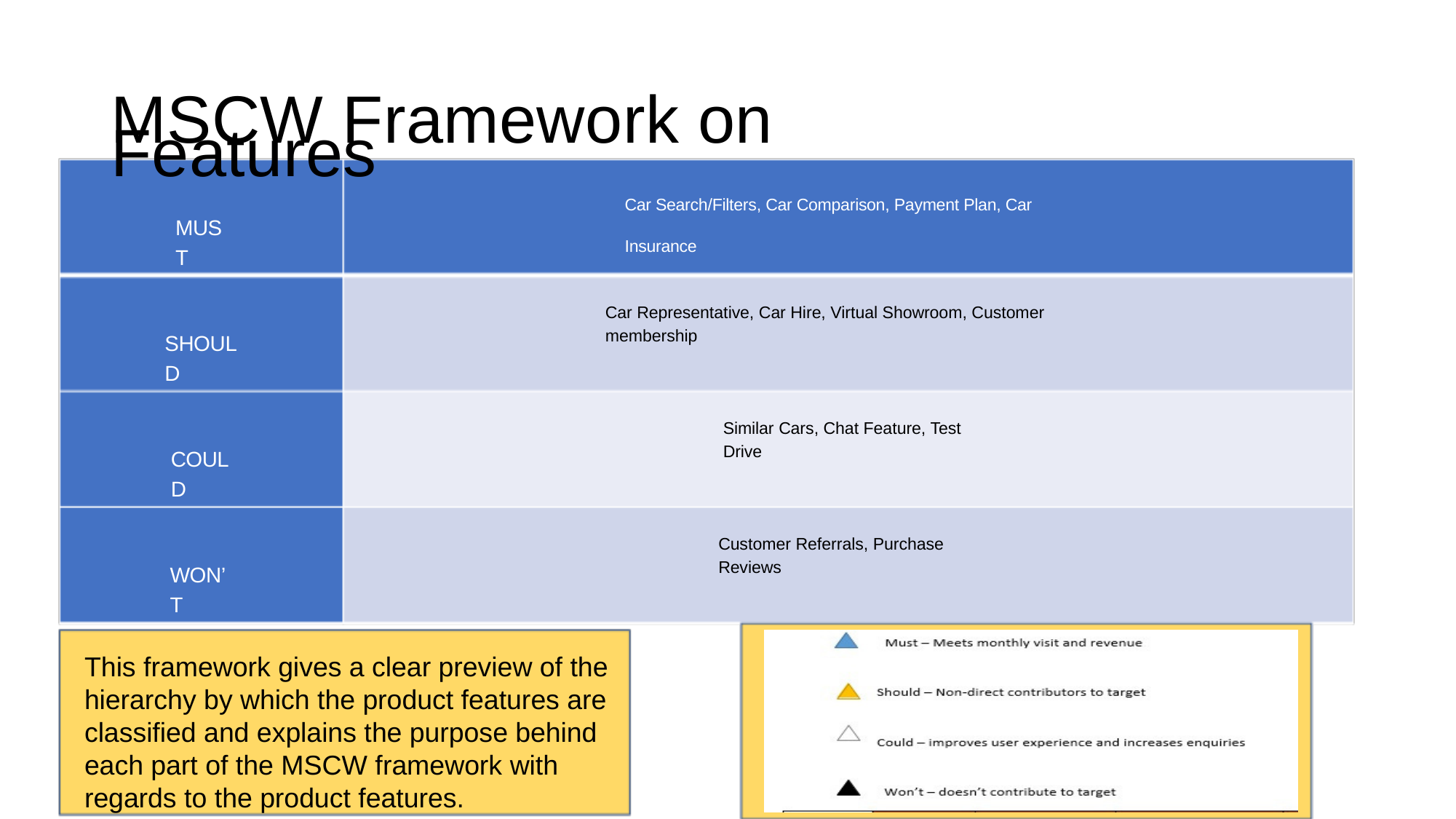

MSCW Framework on Features

Car Search/Filters, Car Comparison, Payment Plan, Car Insurance
MUST
Car Representative, Car Hire, Virtual Showroom, Customer membership
SHOULD
Similar Cars, Chat Feature, Test Drive
COULD
Customer Referrals, Purchase Reviews
WON’T

This framework gives a clear preview of the hierarchy by which the product features are classified and explains the purpose behind each part of the MSCW framework with regards to the product features.